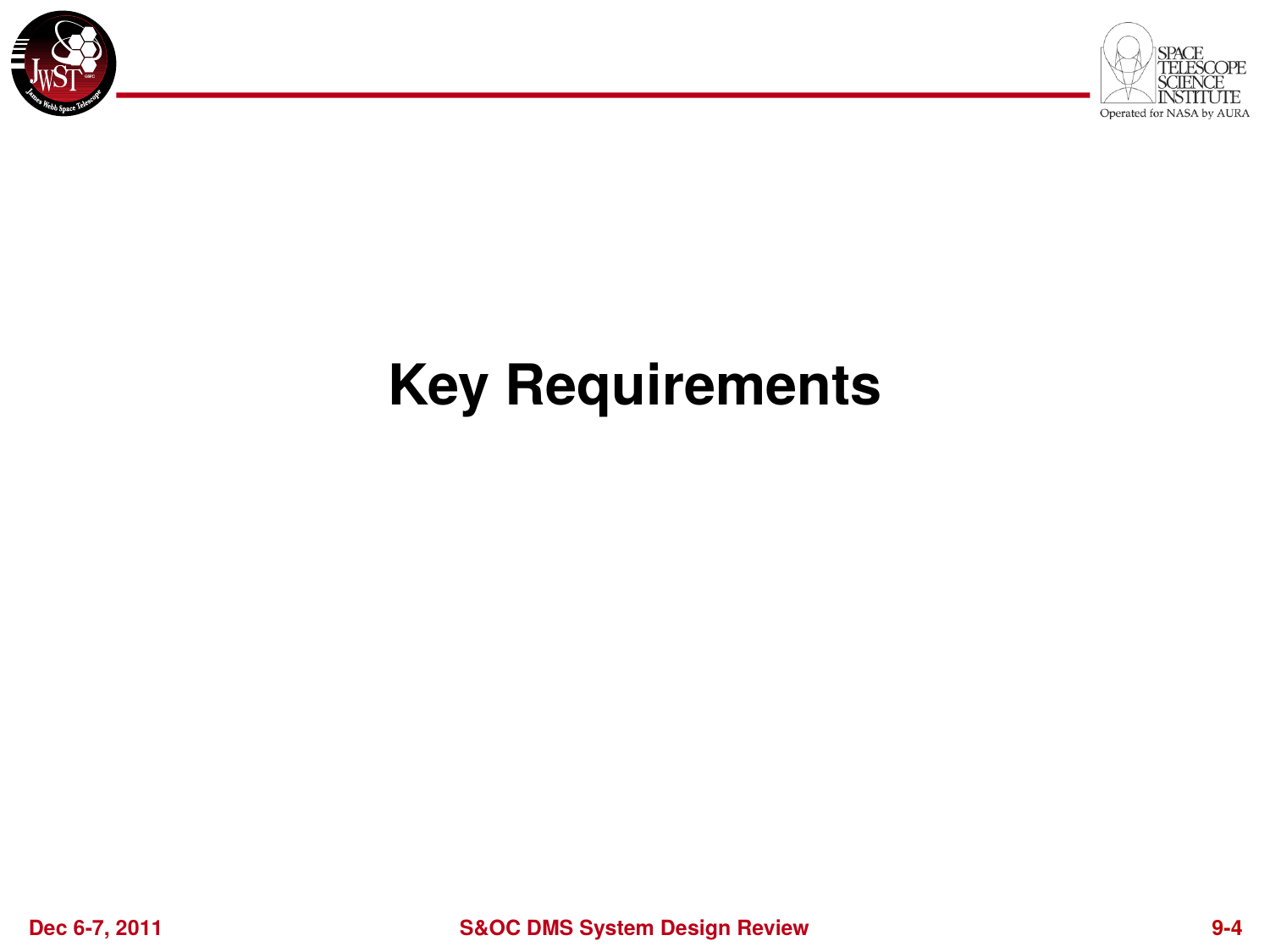

Key Requirements
9-4

Dec 6-7, 2011
S&OC DMS System Design Review